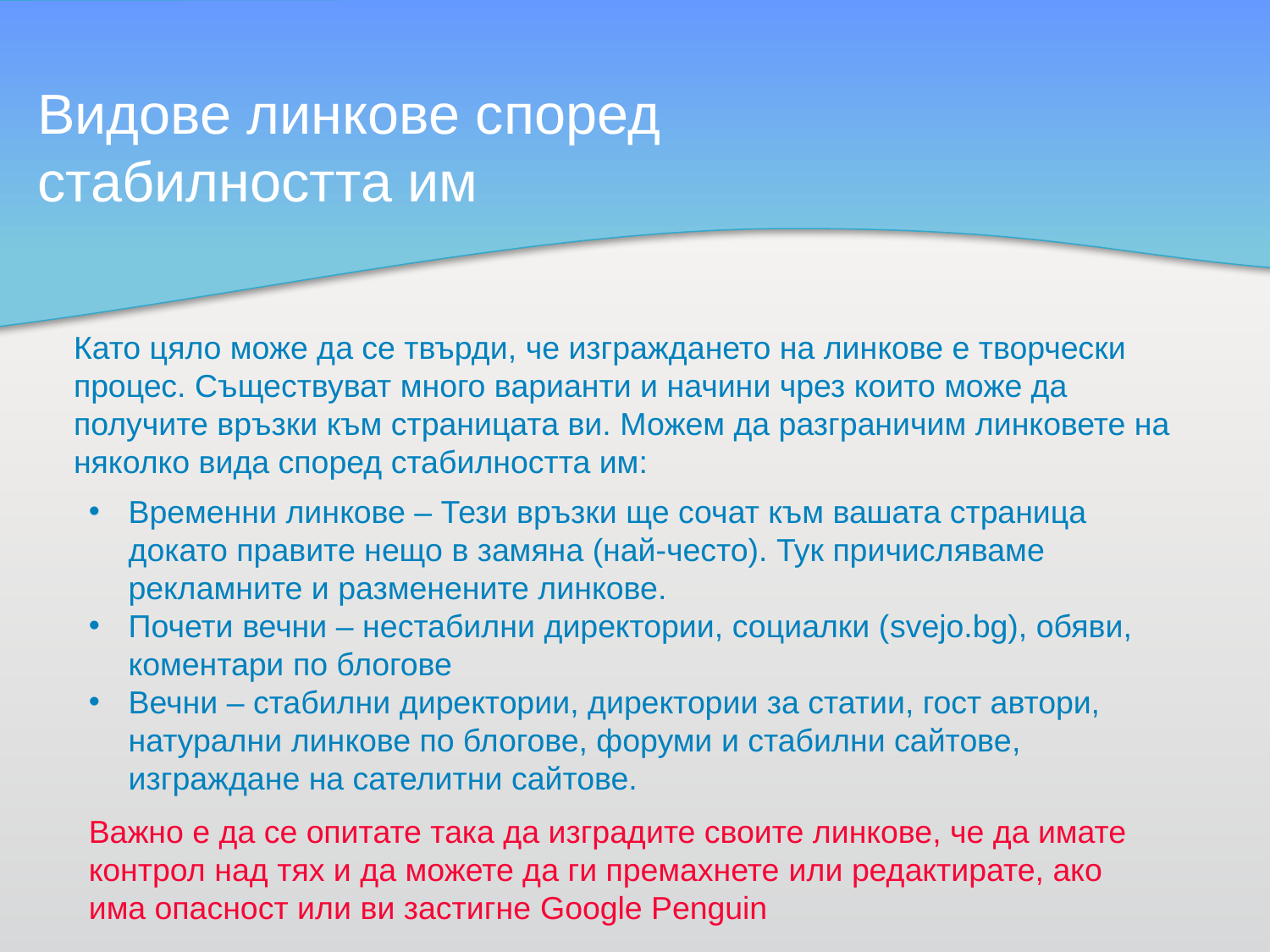

# Видове линкове според стабилността им
Като цяло може да се твърди, че изграждането на линкове е творчески процес. Съществуват много варианти и начини чрез които може да получите връзки към страницата ви. Можем да разграничим линковете на няколко вида според стабилността им:
Временни линкове – Тези връзки ще сочат към вашата страница докато правите нещо в замяна (най-често). Тук причисляваме рекламните и разменените линкове.
Почети вечни – нестабилни директории, социалки (svejo.bg), обяви, коментари по блогове
Вечни – стабилни директории, директории за статии, гост автори, натурални линкове по блогове, форуми и стабилни сайтове, изграждане на сателитни сайтове.
Важно е да се опитате така да изградите своите линкове, че да имате контрол над тях и да можете да ги премахнете или редактирате, ако има опасност или ви застигне Google Penguin